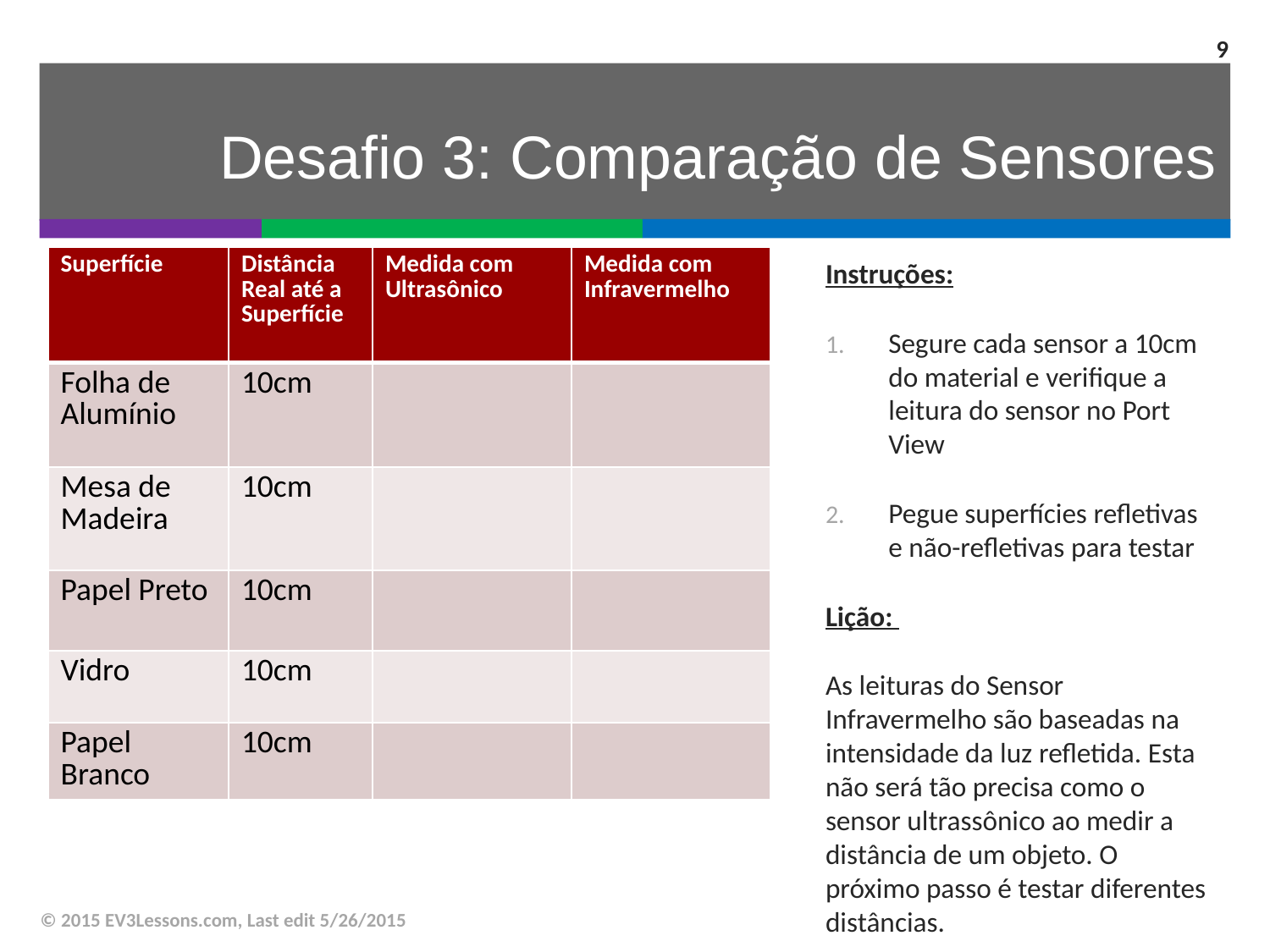

9
# Desafio 3: Comparação de Sensores
| Superfície | Distância Real até a Superfície | Medida com Ultrasônico | Medida com Infravermelho |
| --- | --- | --- | --- |
| Folha de Alumínio | 10cm |  |  |
| Mesa de Madeira | 10cm |  |  |
| Papel Preto | 10cm |  |  |
| Vidro | 10cm |  |  |
| Papel Branco | 10cm |  |  |
Instruções:
Segure cada sensor a 10cm do material e verifique a leitura do sensor no Port View
Pegue superfícies refletivas e não-refletivas para testar
Lição:
As leituras do Sensor Infravermelho são baseadas na intensidade da luz refletida. Esta não será tão precisa como o sensor ultrassônico ao medir a distância de um objeto. O próximo passo é testar diferentes distâncias.
© 2015 EV3Lessons.com, Last edit 5/26/2015